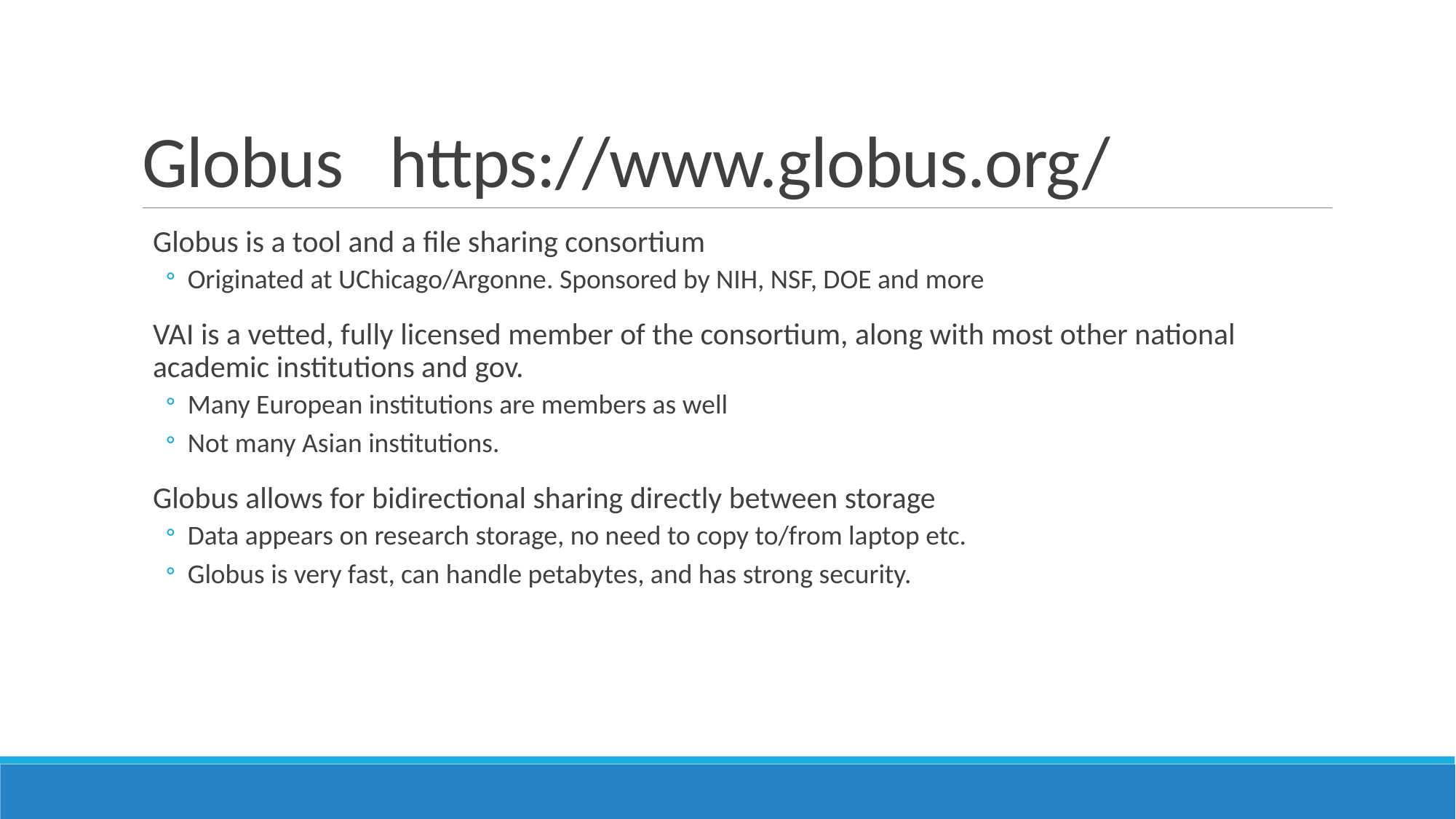

# Globus   https://www.globus.org/
Globus is a tool and a file sharing consortium
Originated at UChicago/Argonne. Sponsored by NIH, NSF, DOE and more
VAI is a vetted, fully licensed member of the consortium, along with most other national academic institutions and gov.
Many European institutions are members as well
Not many Asian institutions.
Globus allows for bidirectional sharing directly between storage
Data appears on research storage, no need to copy to/from laptop etc.
Globus is very fast, can handle petabytes, and has strong security.